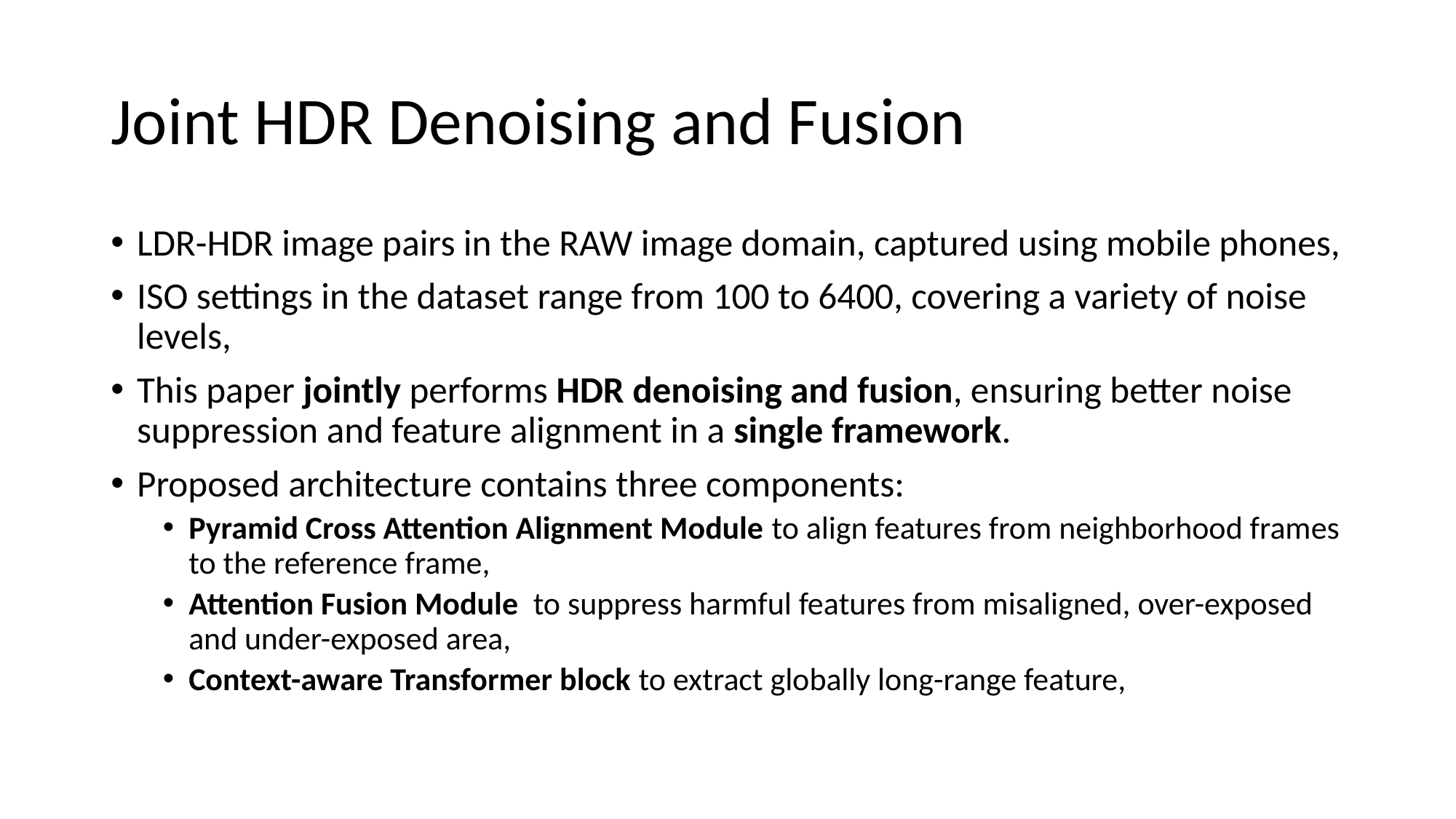

# Joint HDR Denoising and Fusion
LDR-HDR image pairs in the RAW image domain, captured using mobile phones,
ISO settings in the dataset range from 100 to 6400, covering a variety of noise levels,
This paper jointly performs HDR denoising and fusion, ensuring better noise suppression and feature alignment in a single framework.
Proposed architecture contains three components:
Pyramid Cross Attention Alignment Module to align features from neighborhood frames to the reference frame,
Attention Fusion Module  to suppress harmful features from misaligned, over-exposed and under-exposed area,
Context-aware Transformer block to extract globally long-range feature,